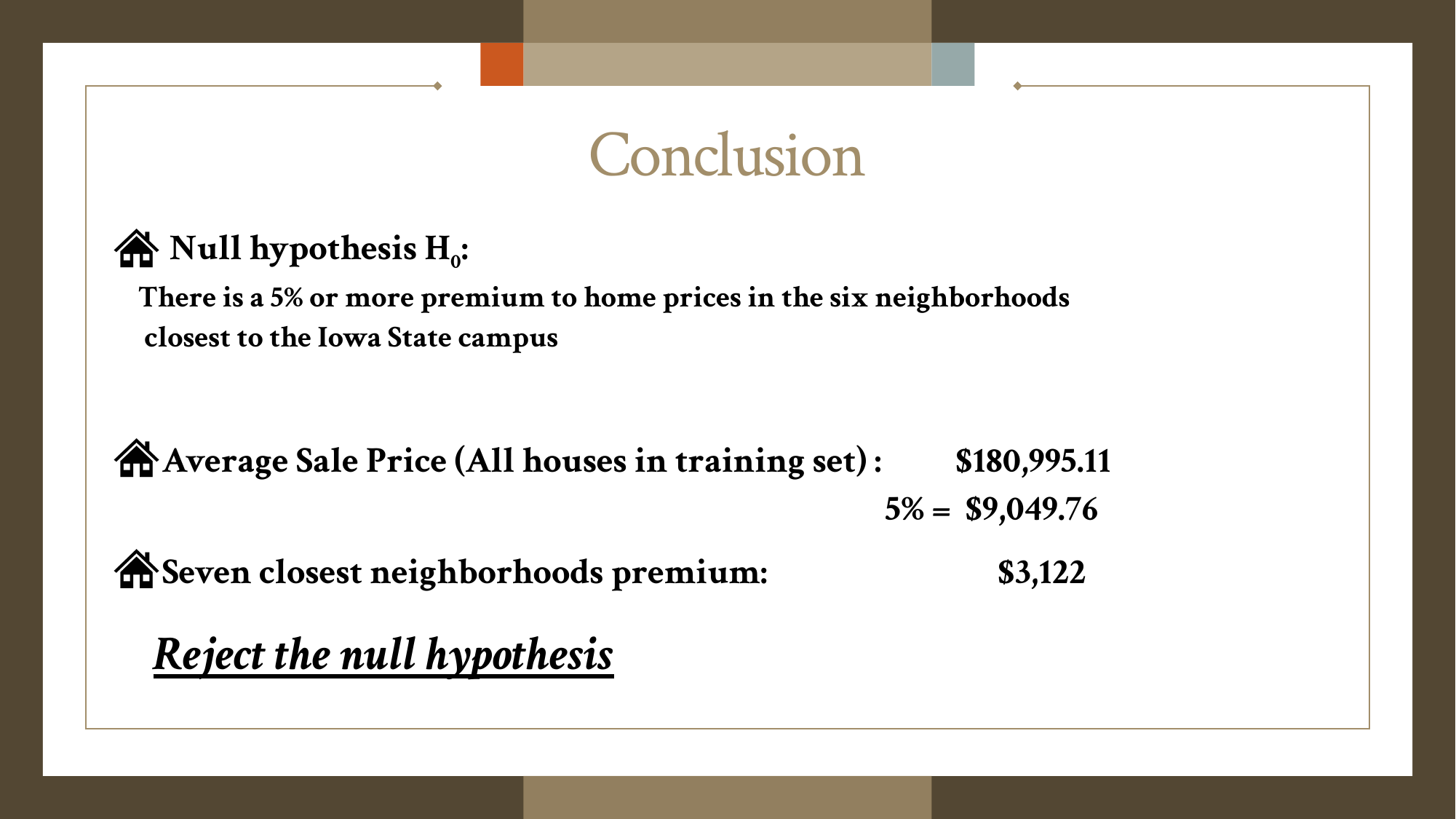

# Conclusion
 Null hypothesis H0:
There is a 5% or more premium to home prices in the six neighborhoods
 closest to the Iowa State campus

Average Sale Price (All houses in training set) :          $180,995.11
					                           5% =  $9,049.76
Seven closest neighborhoods premium:                               $3,122

Reject the null hypothesis